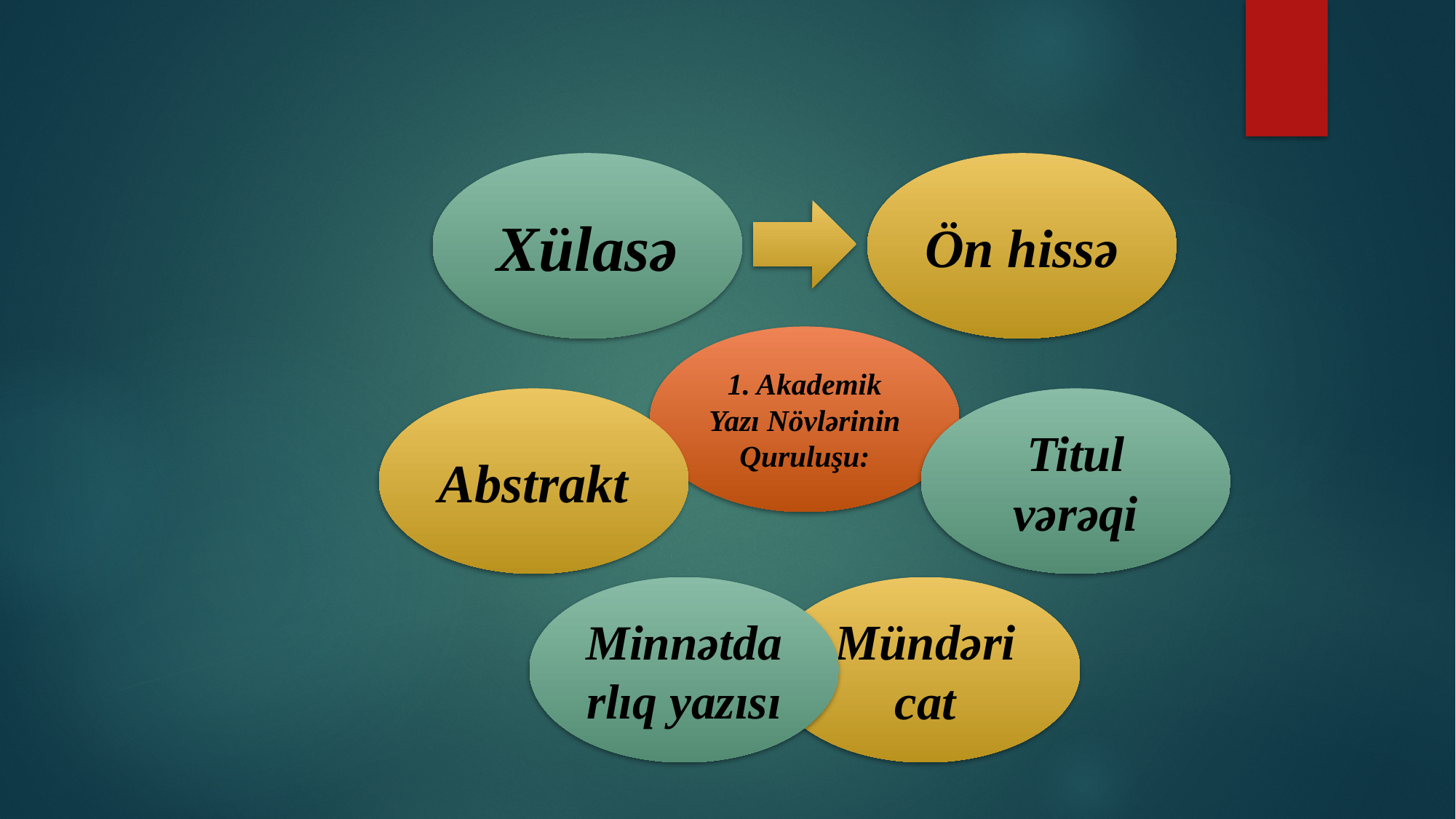

1. Akademik Yazı Növlərinin Quruluşu:
Ön hissə
Titul vərəqi
Mündəricat
Minnətdarlıq yazısı
Abstrakt
Xülasə